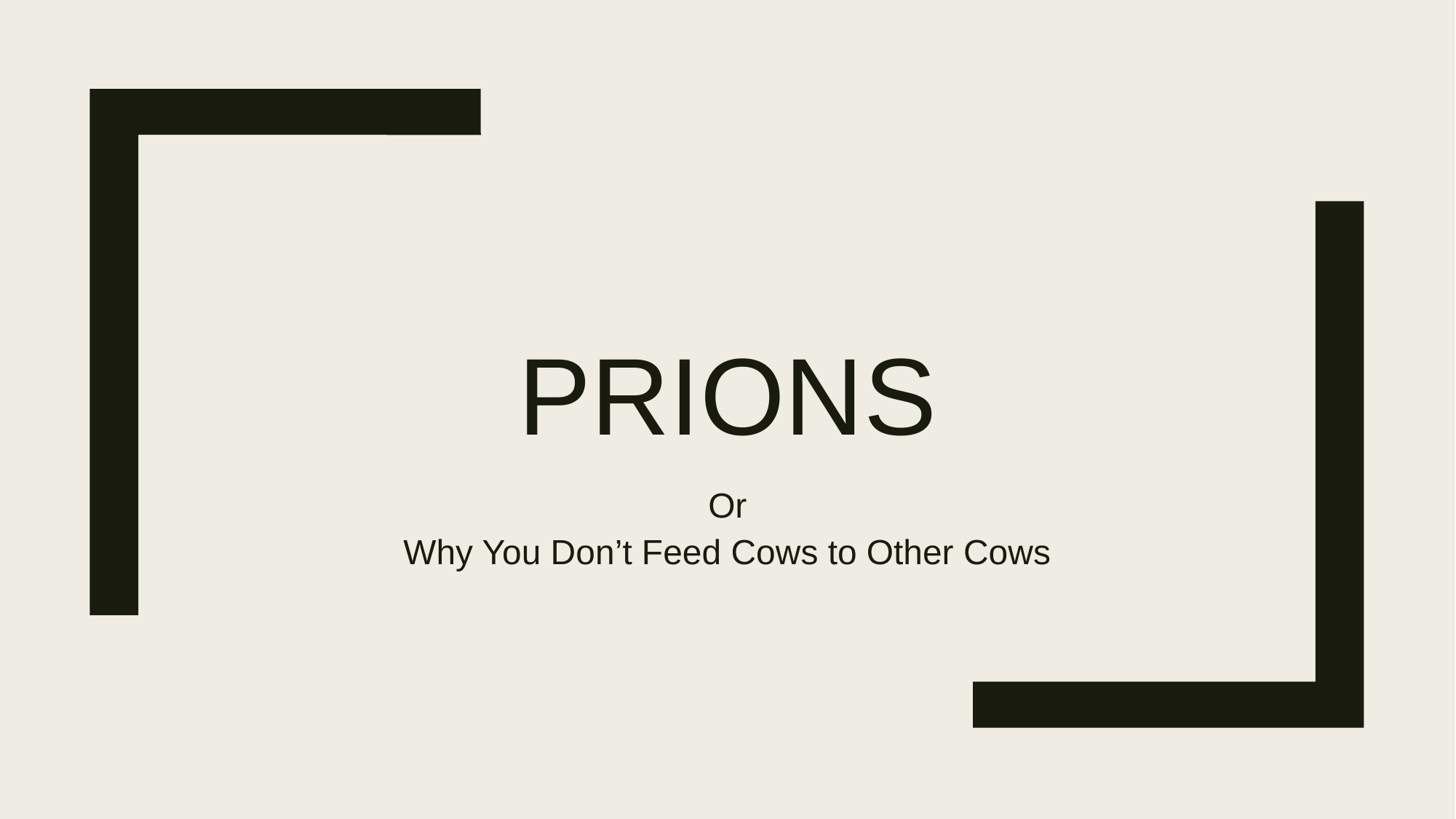

# Prions
Or
Why You Don’t Feed Cows to Other Cows